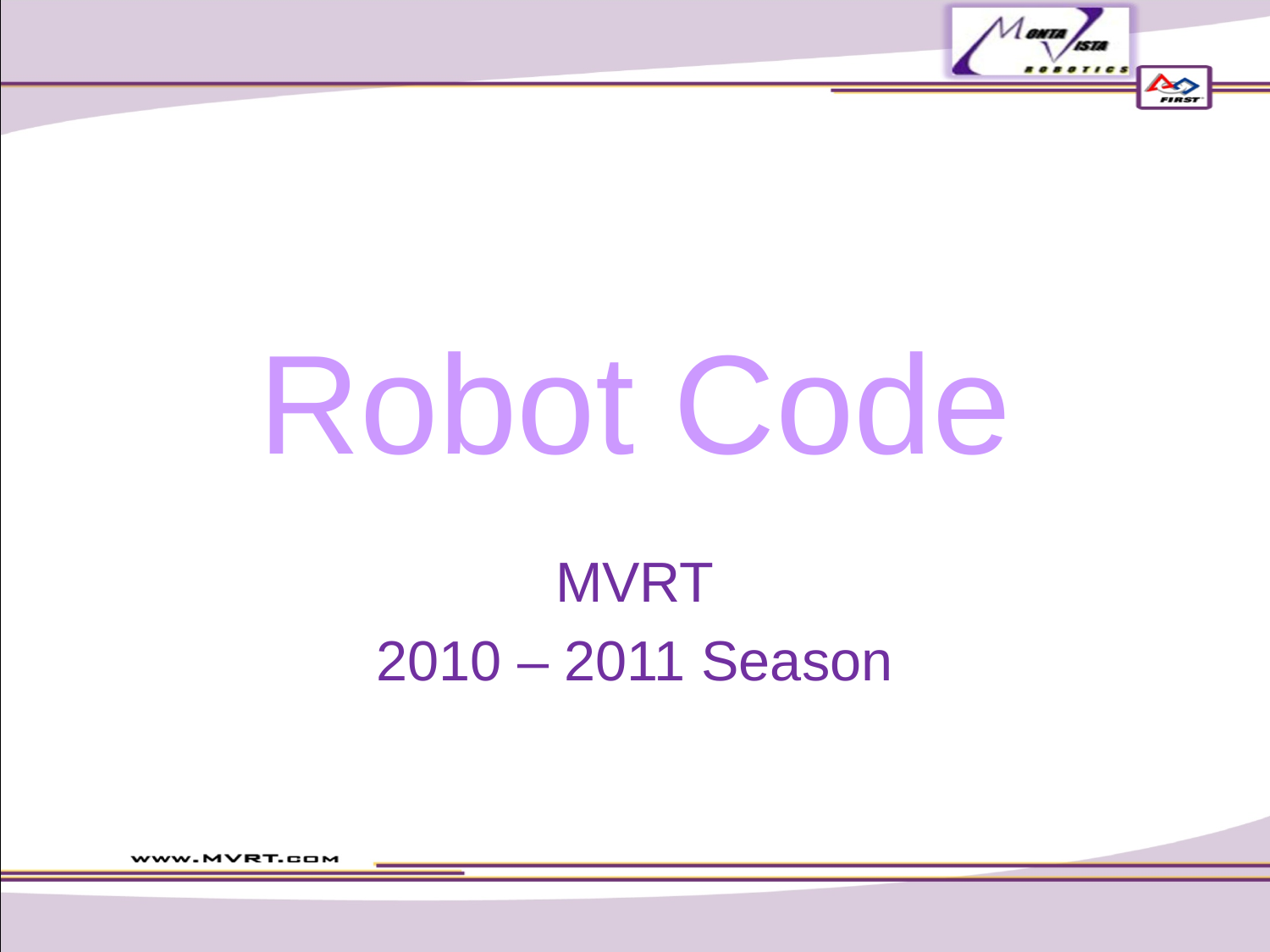

# Robot Code
MVRT
2010 – 2011 Season